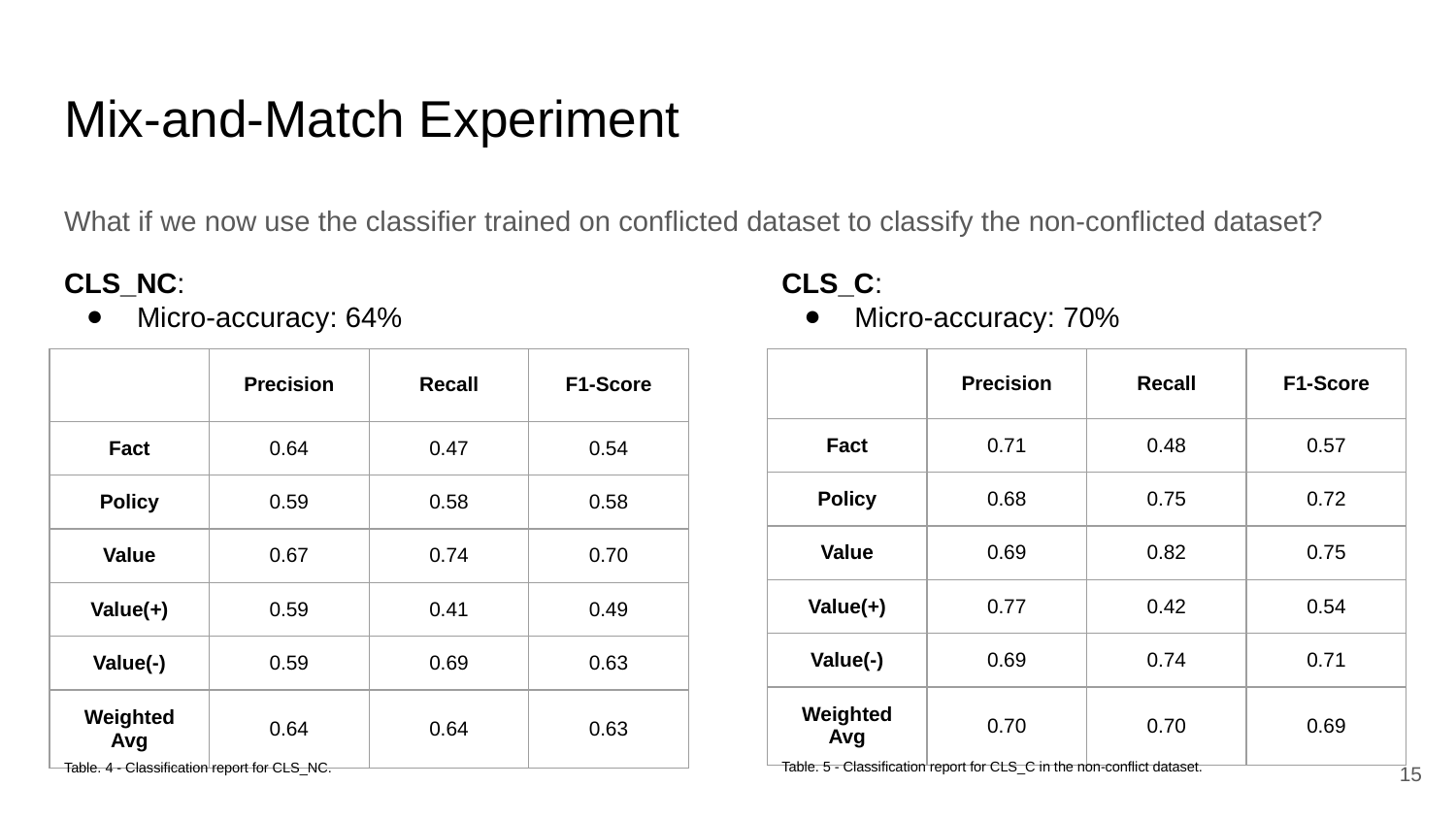

# Mix-and-Match Experiment
What if we now use the classifier trained on conflicted dataset to classify the non-conflicted dataset?
CLS_NC:
Micro-accuracy: 64%
CLS_C:
Micro-accuracy: 70%
|  | Precision | Recall | F1-Score |
| --- | --- | --- | --- |
| Fact | 0.64 | 0.47 | 0.54 |
| Policy | 0.59 | 0.58 | 0.58 |
| Value | 0.67 | 0.74 | 0.70 |
| Value(+) | 0.59 | 0.41 | 0.49 |
| Value(-) | 0.59 | 0.69 | 0.63 |
| Weighted Avg | 0.64 | 0.64 | 0.63 |
|  | Precision | Recall | F1-Score |
| --- | --- | --- | --- |
| Fact | 0.71 | 0.48 | 0.57 |
| Policy | 0.68 | 0.75 | 0.72 |
| Value | 0.69 | 0.82 | 0.75 |
| Value(+) | 0.77 | 0.42 | 0.54 |
| Value(-) | 0.69 | 0.74 | 0.71 |
| Weighted Avg | 0.70 | 0.70 | 0.69 |
15
Table. 5 - Classification report for CLS_C in the non-conflict dataset.
Table. 4 - Classification report for CLS_NC.